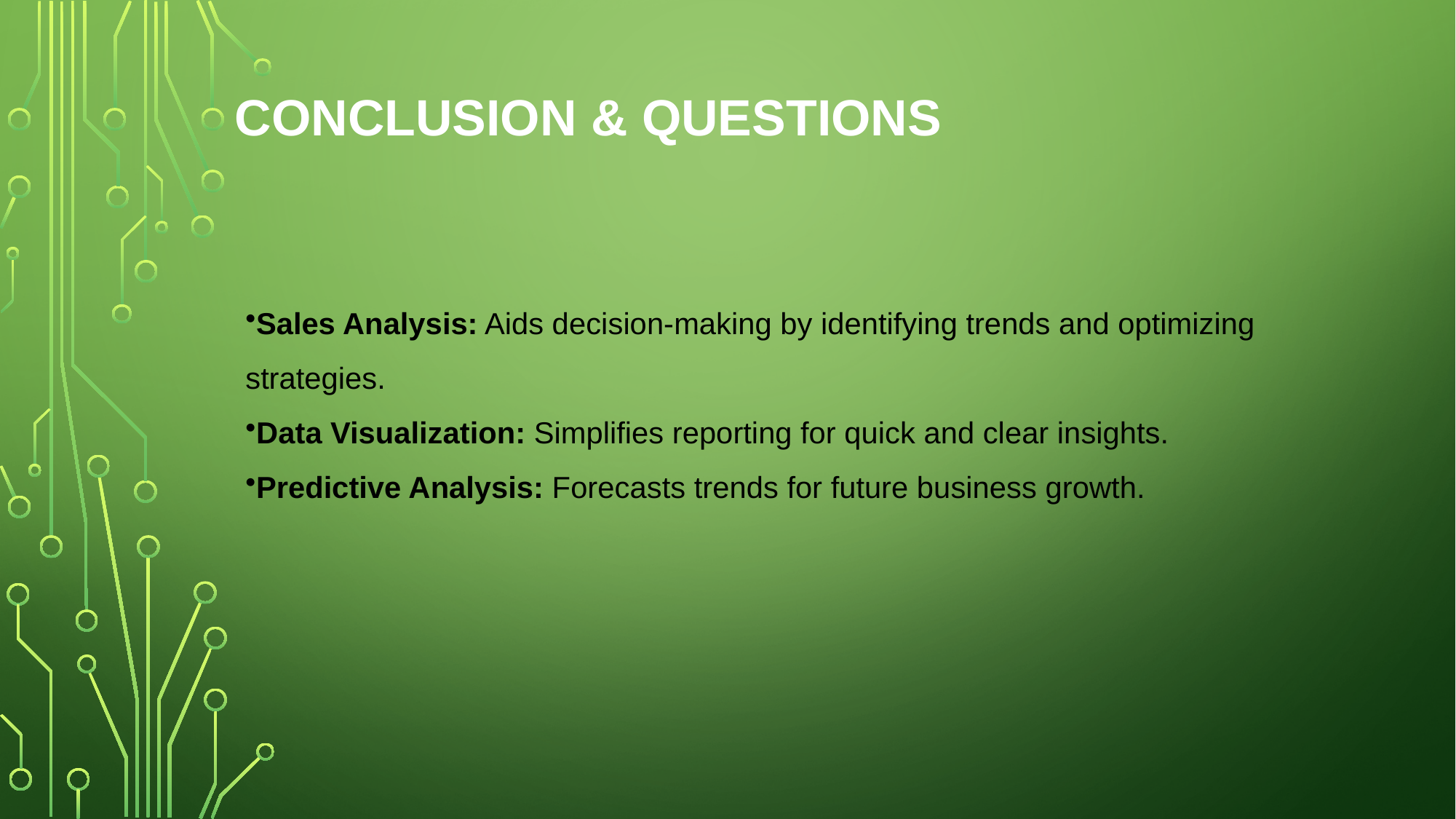

# Conclusion & Questions
Sales Analysis: Aids decision-making by identifying trends and optimizing strategies.
Data Visualization: Simplifies reporting for quick and clear insights.
Predictive Analysis: Forecasts trends for future business growth.